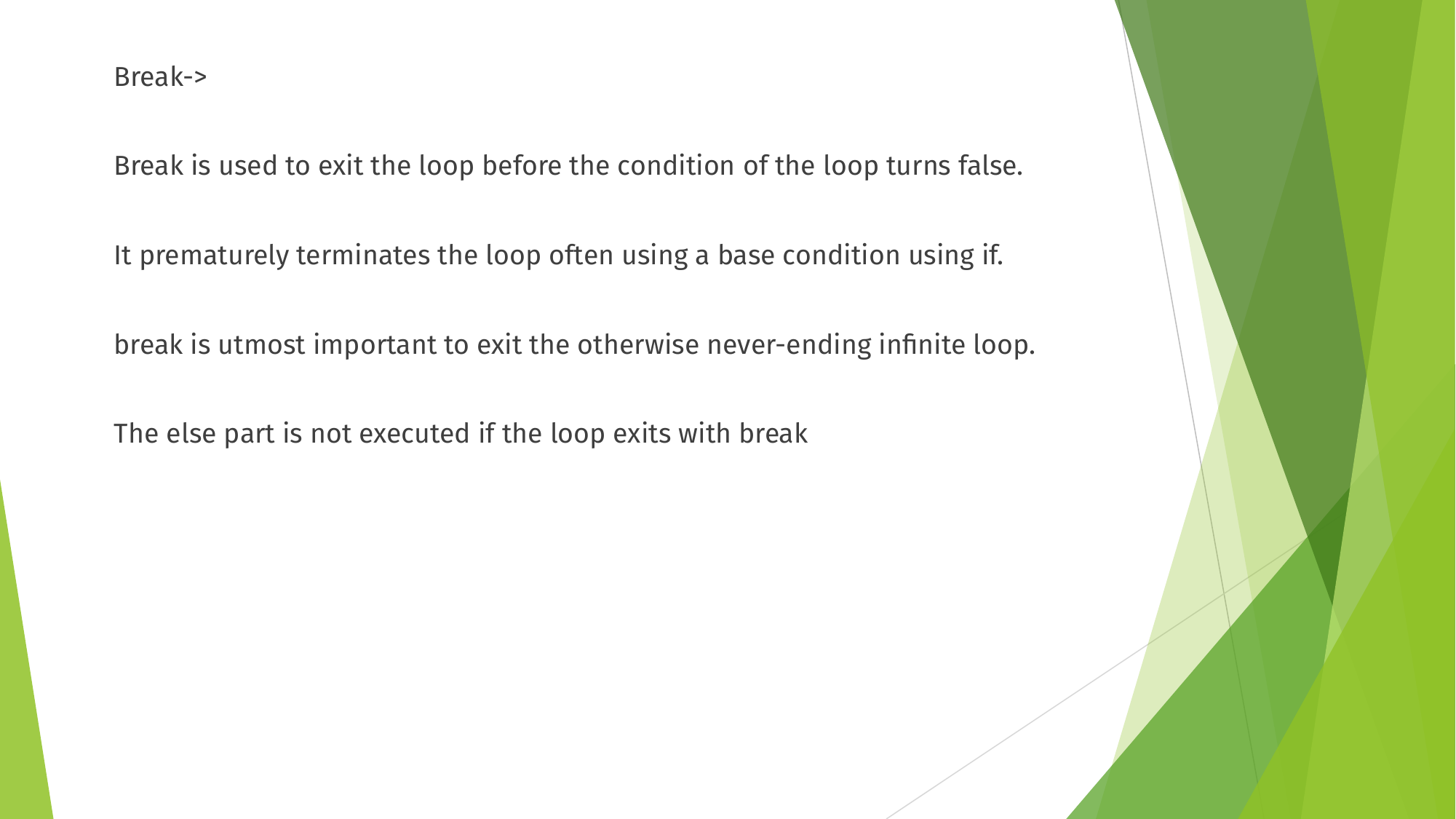

Break->

Break is used to exit the loop before the condition of the loop turns false.

It prematurely terminates the loop often using a base condition using if.

break is utmost important to exit the otherwise never-ending infinite loop.

The else part is not executed if the loop exits with break